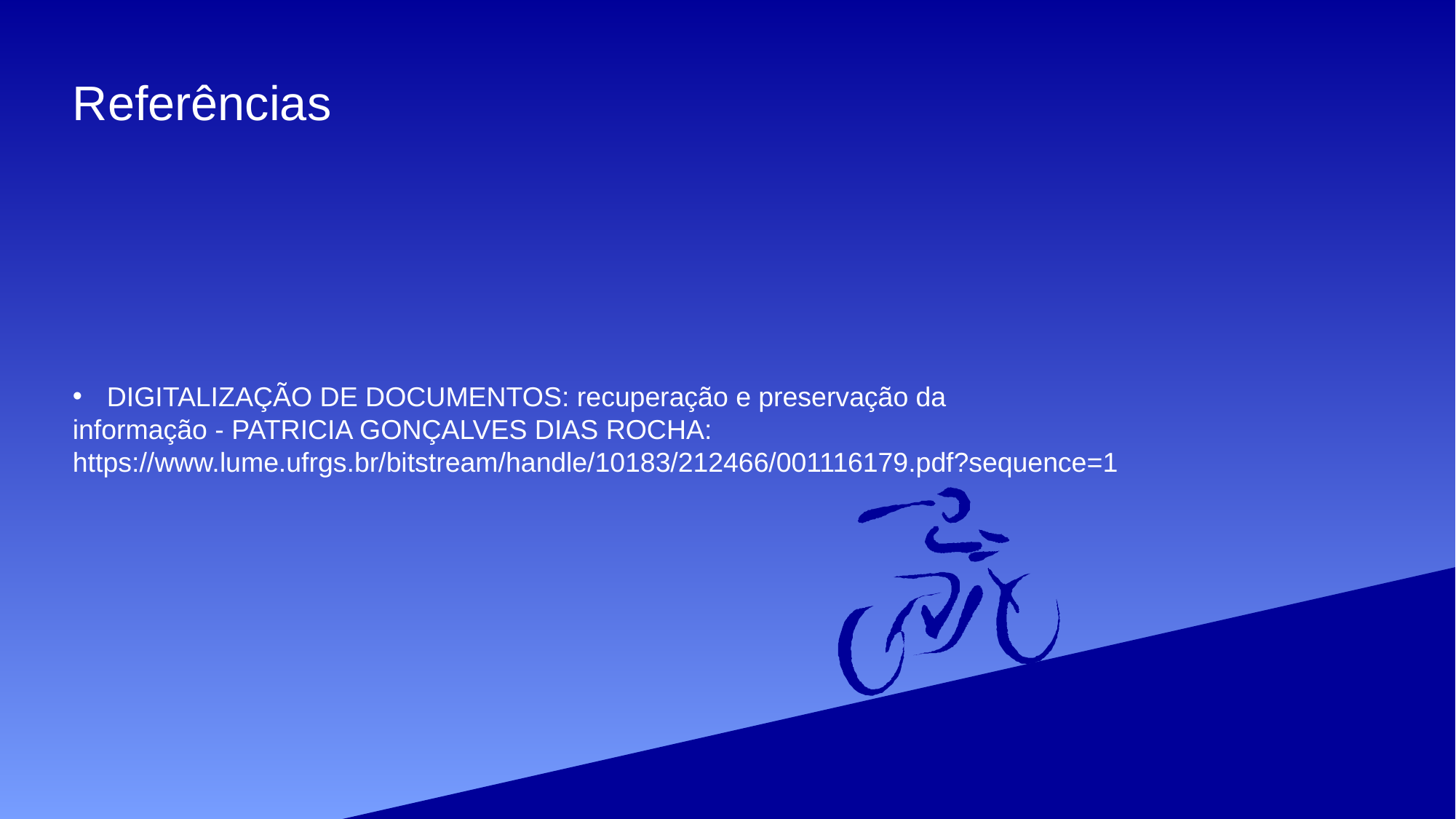

# Referências
DIGITALIZAÇÃO DE DOCUMENTOS: recuperação e preservação da
informação - PATRICIA GONÇALVES DIAS ROCHA: https://www.lume.ufrgs.br/bitstream/handle/10183/212466/001116179.pdf?sequence=1